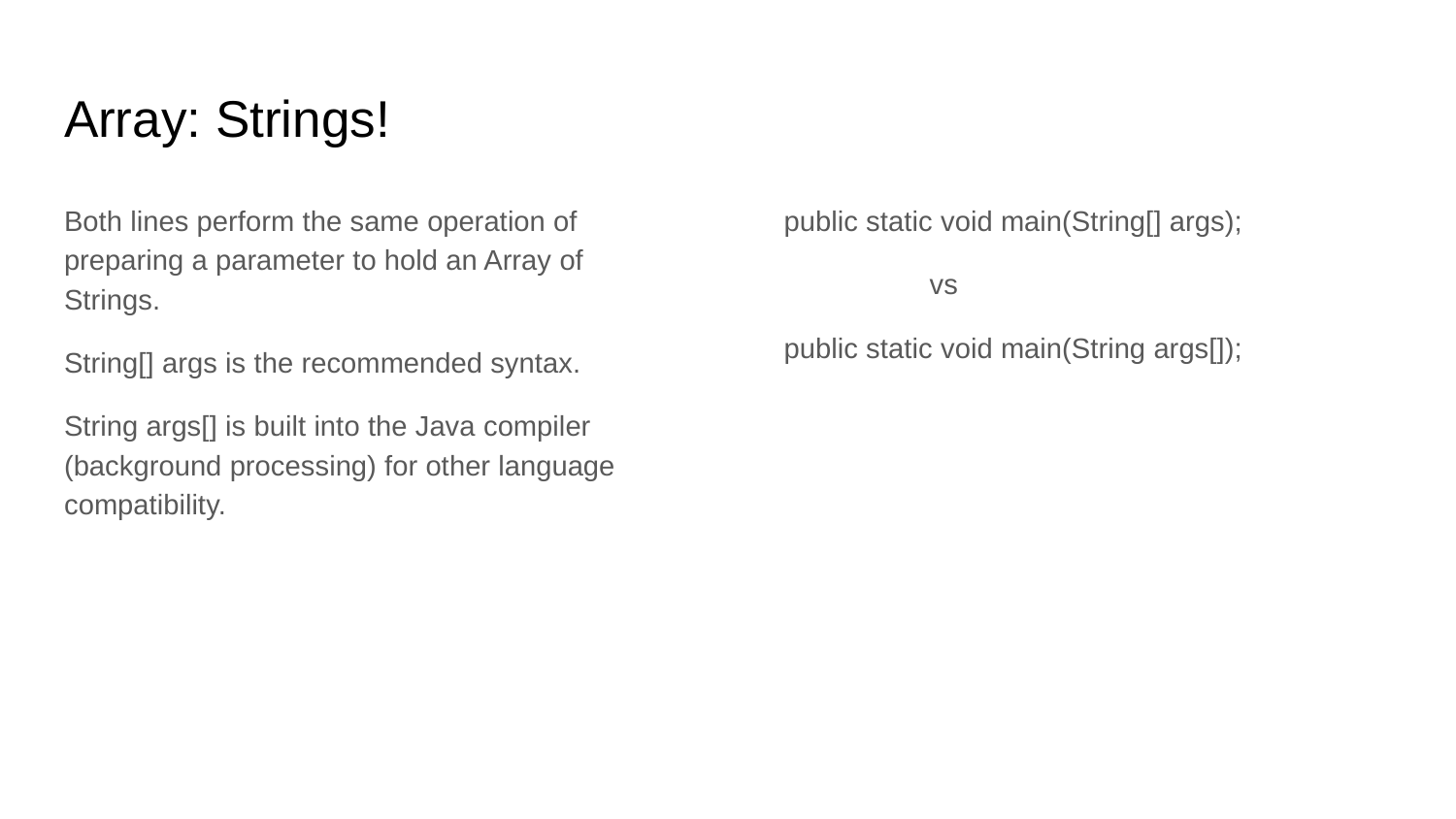

# Array: Strings!
Both lines perform the same operation of preparing a parameter to hold an Array of Strings.
String[] args is the recommended syntax.
String args[] is built into the Java compiler (background processing) for other language compatibility.
public static void main(String[] args);
	vs
public static void main(String args[]);